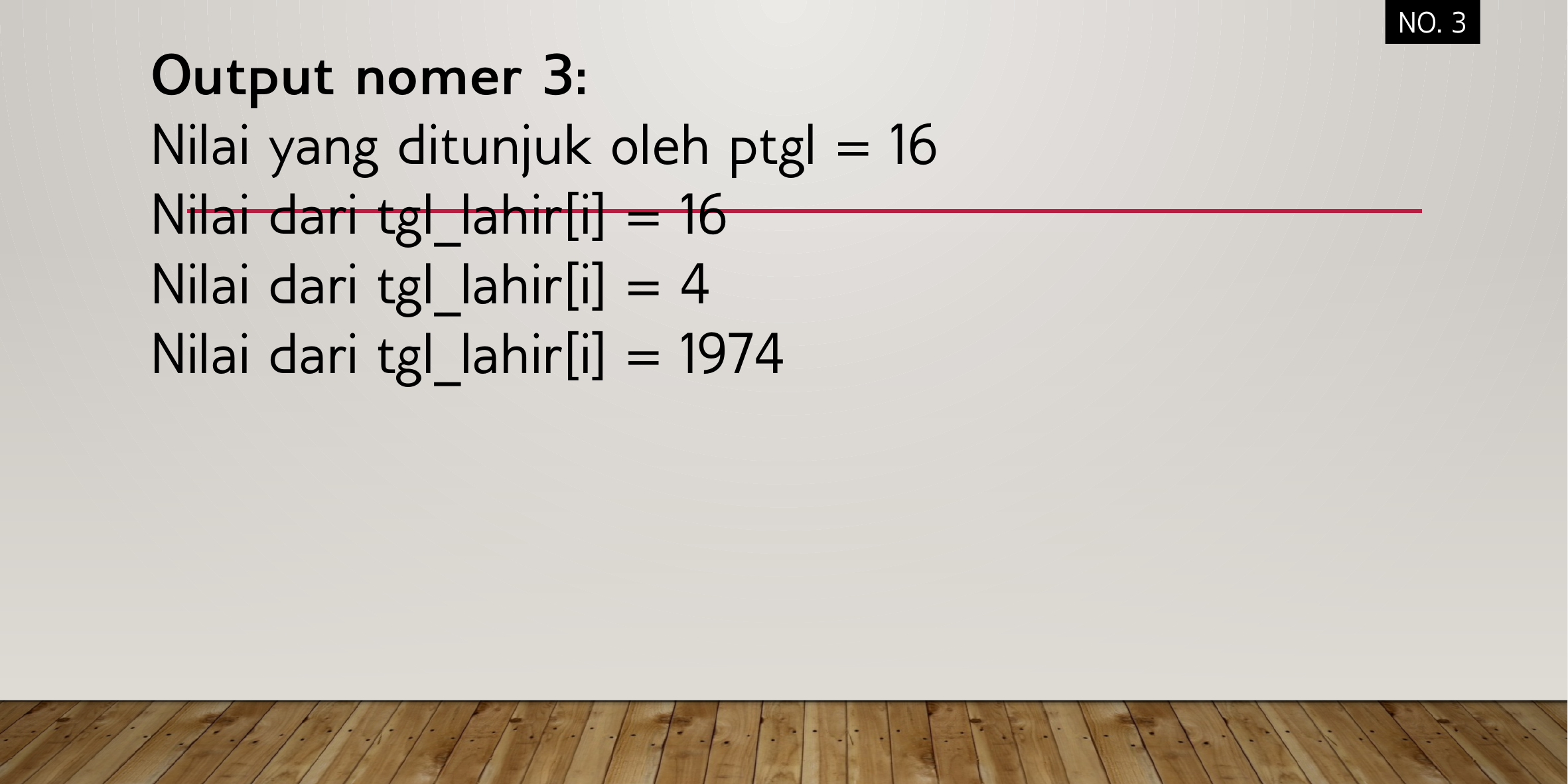

NO. 3
Output nomer 3:
Nilai yang ditunjuk oleh ptgl = 16
Nilai dari tgl_lahir[i] = 16
Nilai dari tgl_lahir[i] = 4
Nilai dari tgl_lahir[i] = 1974